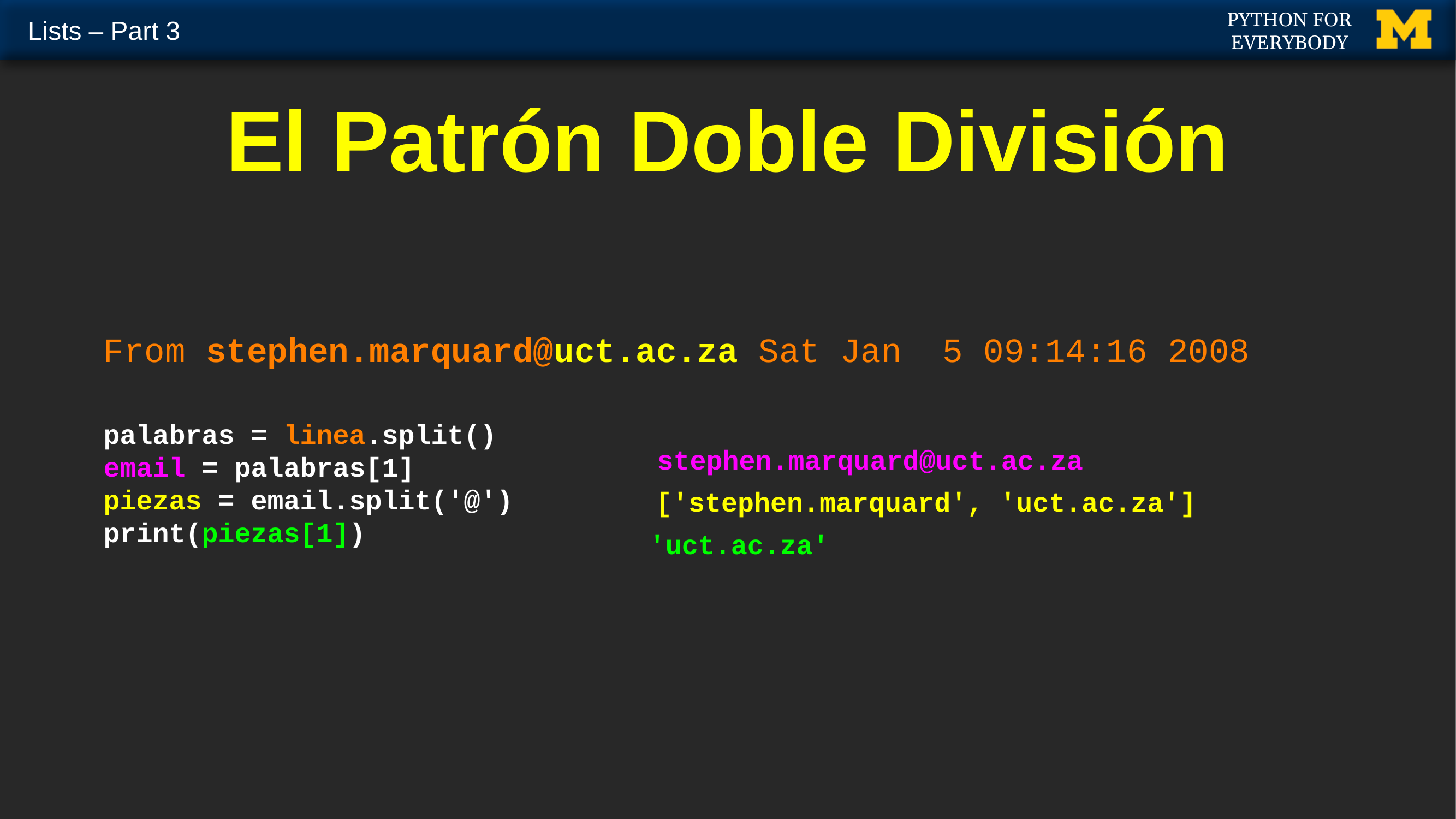

El Patrón Doble División
From stephen.marquard@uct.ac.za Sat Jan  5 09:14:16 2008
palabras = linea.split()
email = palabras[1]
piezas = email.split('@')
print(piezas[1])

stephen.marquard@uct.ac.za
['stephen.marquard', 'uct.ac.za']
'uct.ac.za'